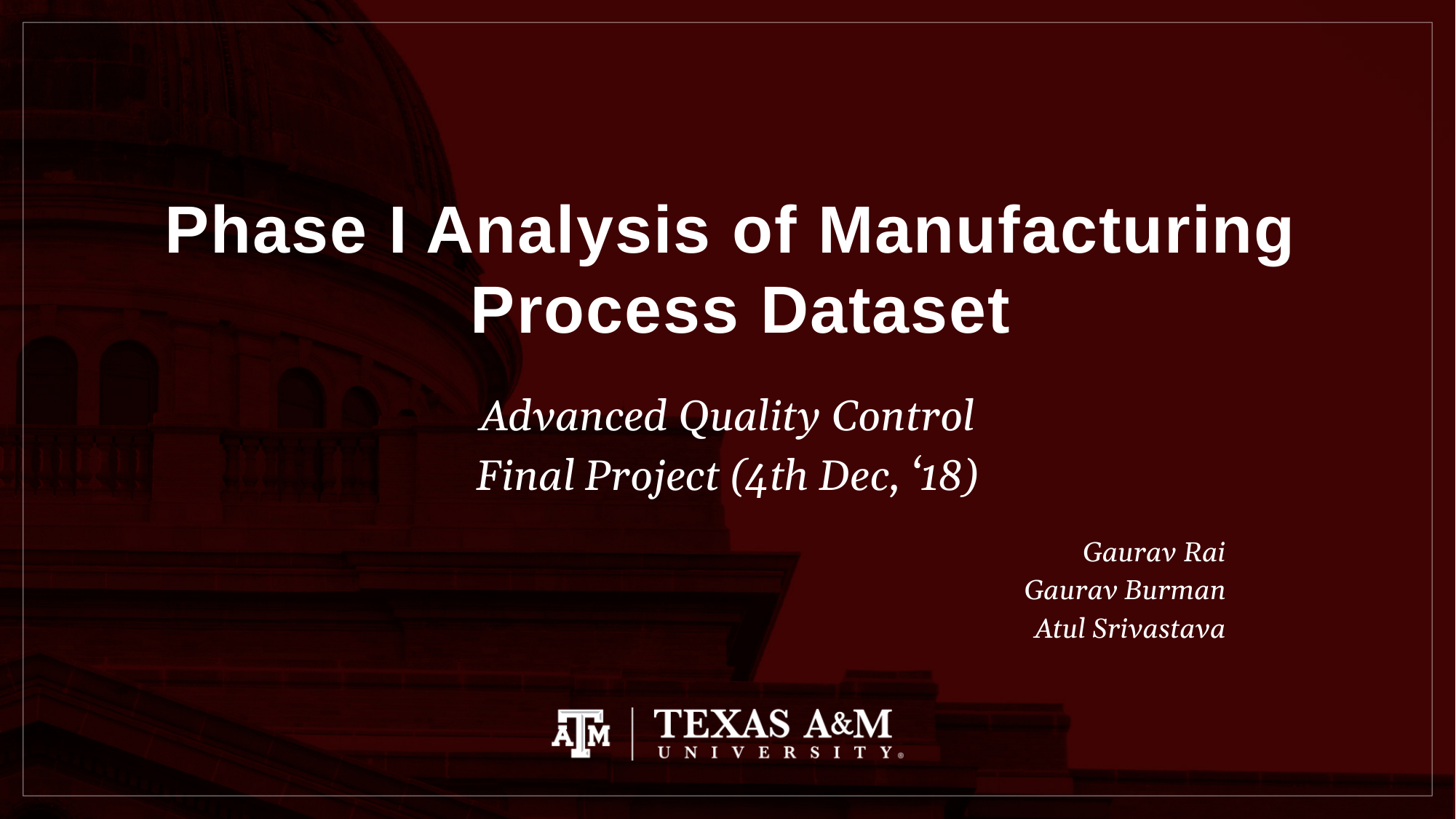

# Phase I Analysis of Manufacturing Process Dataset
Advanced Quality Control
Final Project (4th Dec, ‘18)
Gaurav Rai
Gaurav Burman
Atul Srivastava